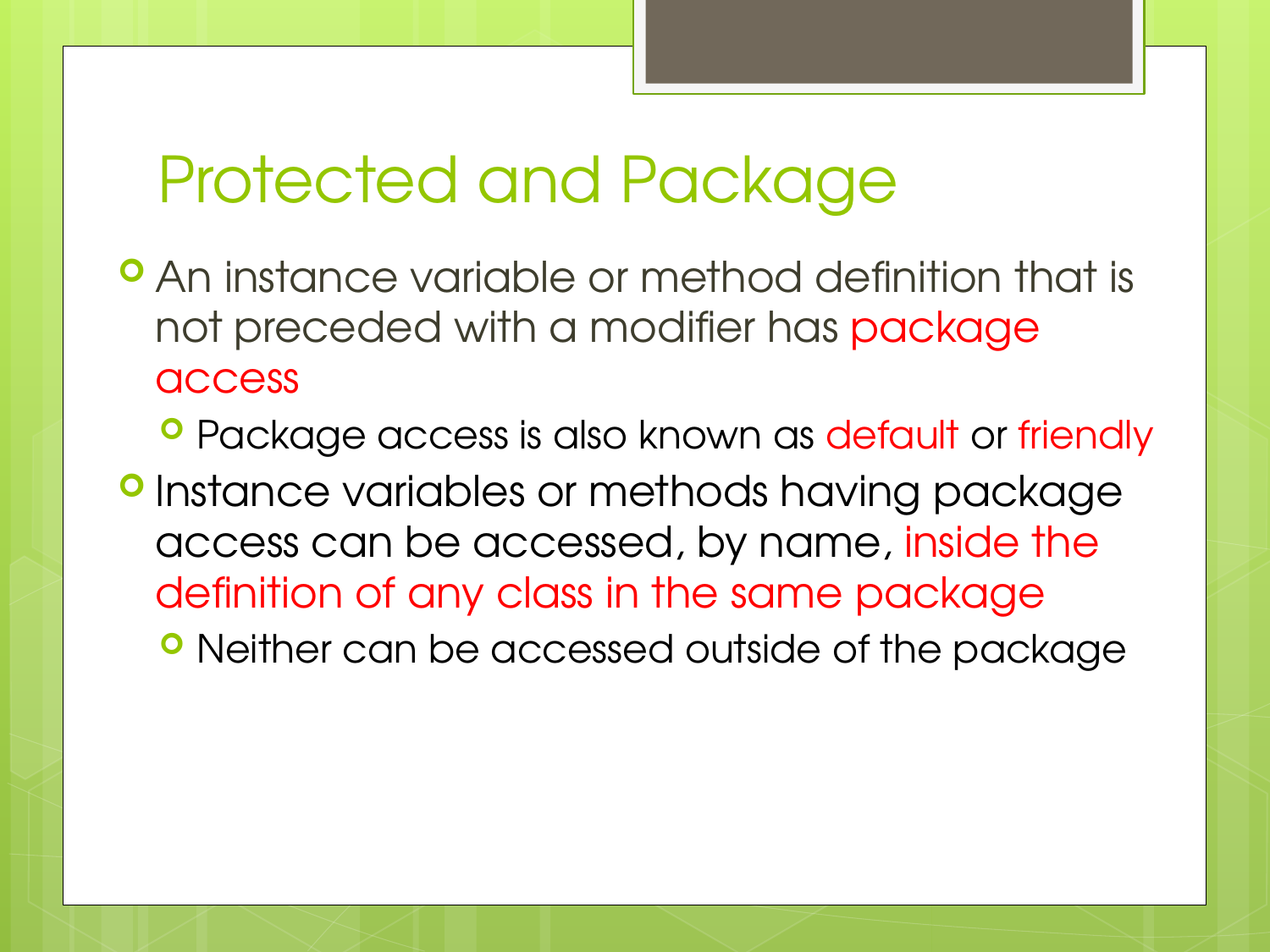

# Protected and Package
An instance variable or method definition that is not preceded with a modifier has package access
Package access is also known as default or friendly
Instance variables or methods having package access can be accessed, by name, inside the definition of any class in the same package
Neither can be accessed outside of the package